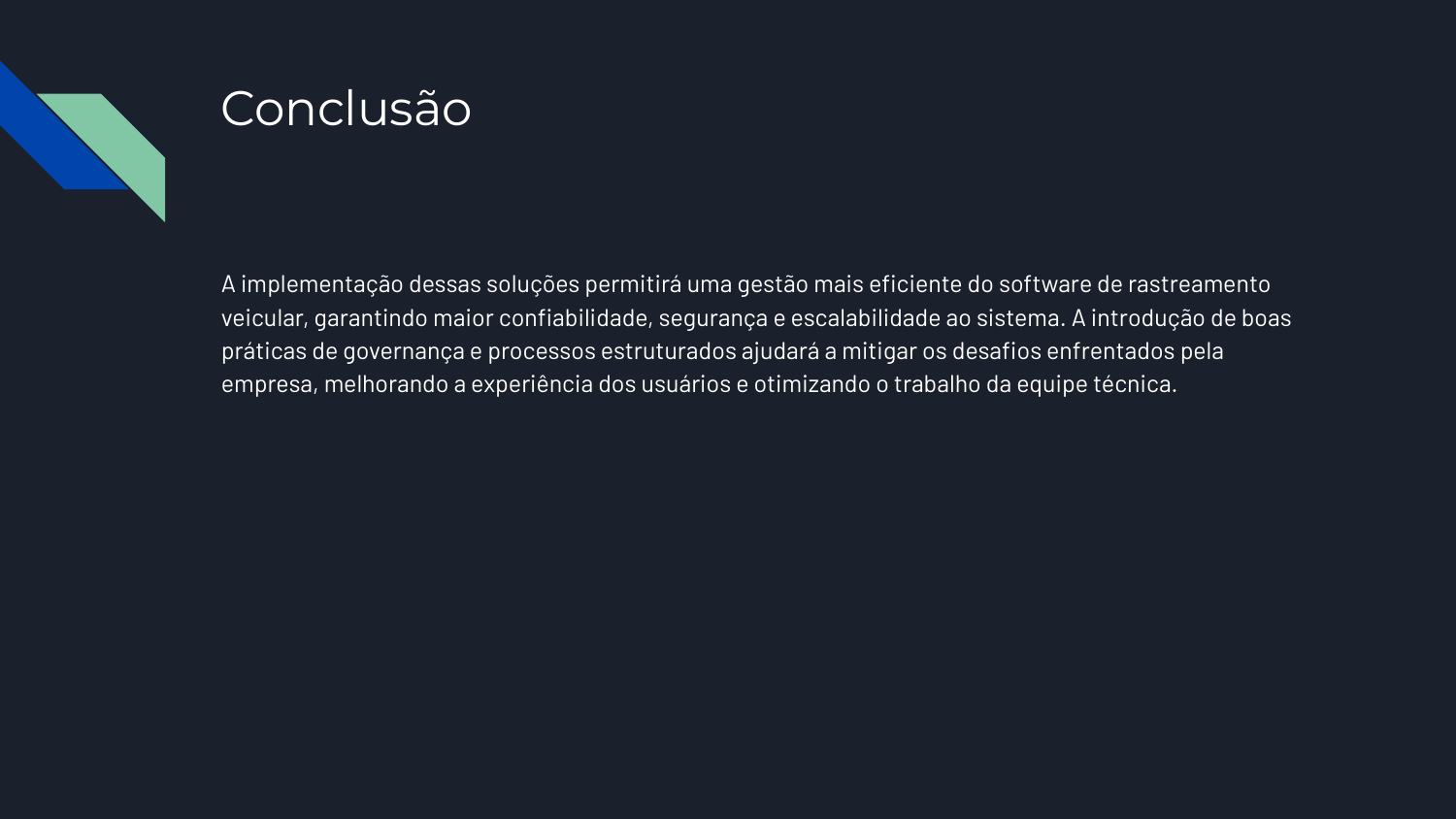

# Conclusão
A implementação dessas soluções permitirá uma gestão mais eficiente do software de rastreamento veicular, garantindo maior confiabilidade, segurança e escalabilidade ao sistema. A introdução de boas práticas de governança e processos estruturados ajudará a mitigar os desafios enfrentados pela empresa, melhorando a experiência dos usuários e otimizando o trabalho da equipe técnica.